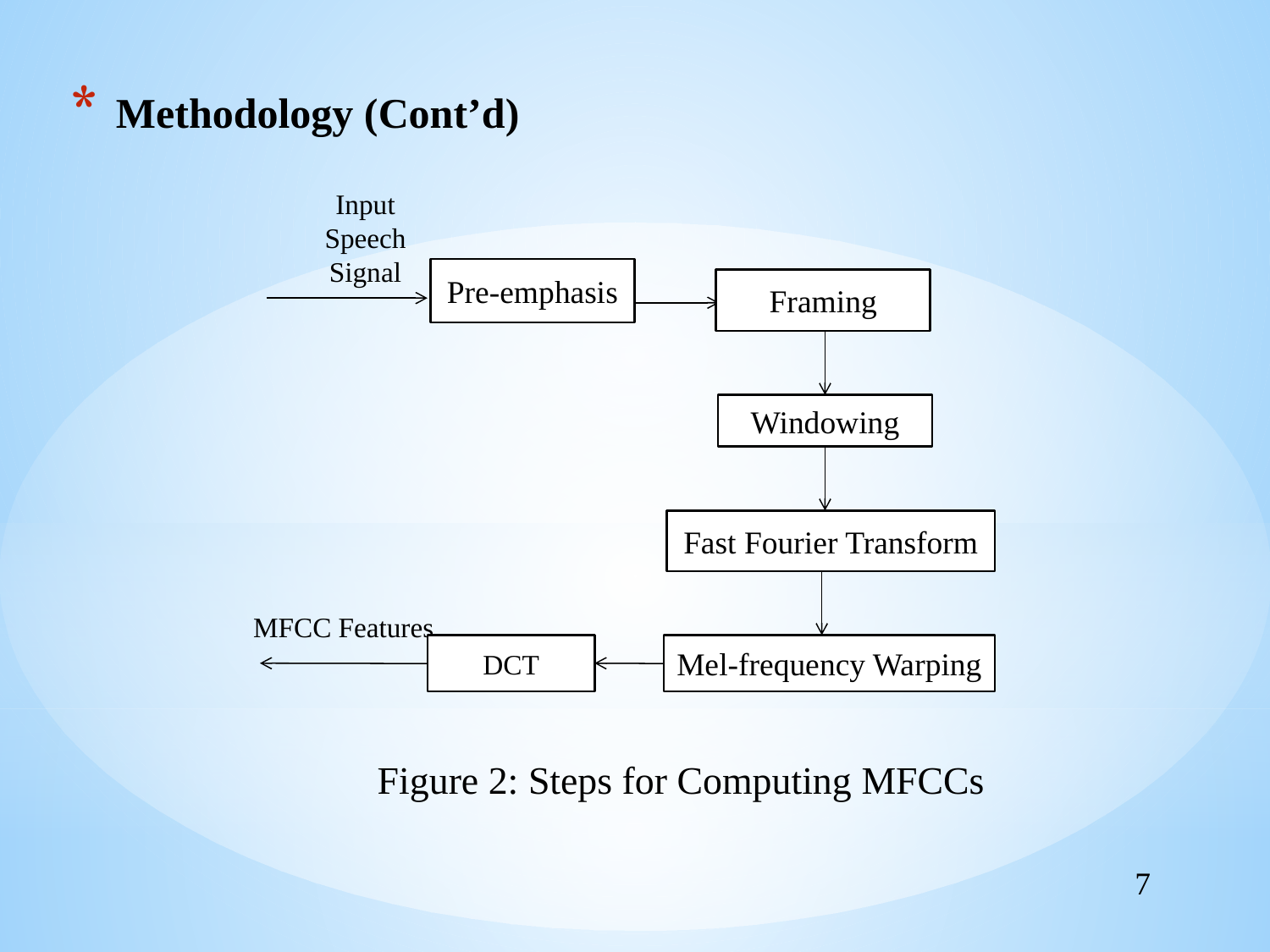

# Methodology (Cont’d)
Input Speech Signal
Pre-emphasis
Framing
Windowing
Fast Fourier Transform
MFCC Features
DCT
Mel-frequency Warping
Figure 2: Steps for Computing MFCCs
7